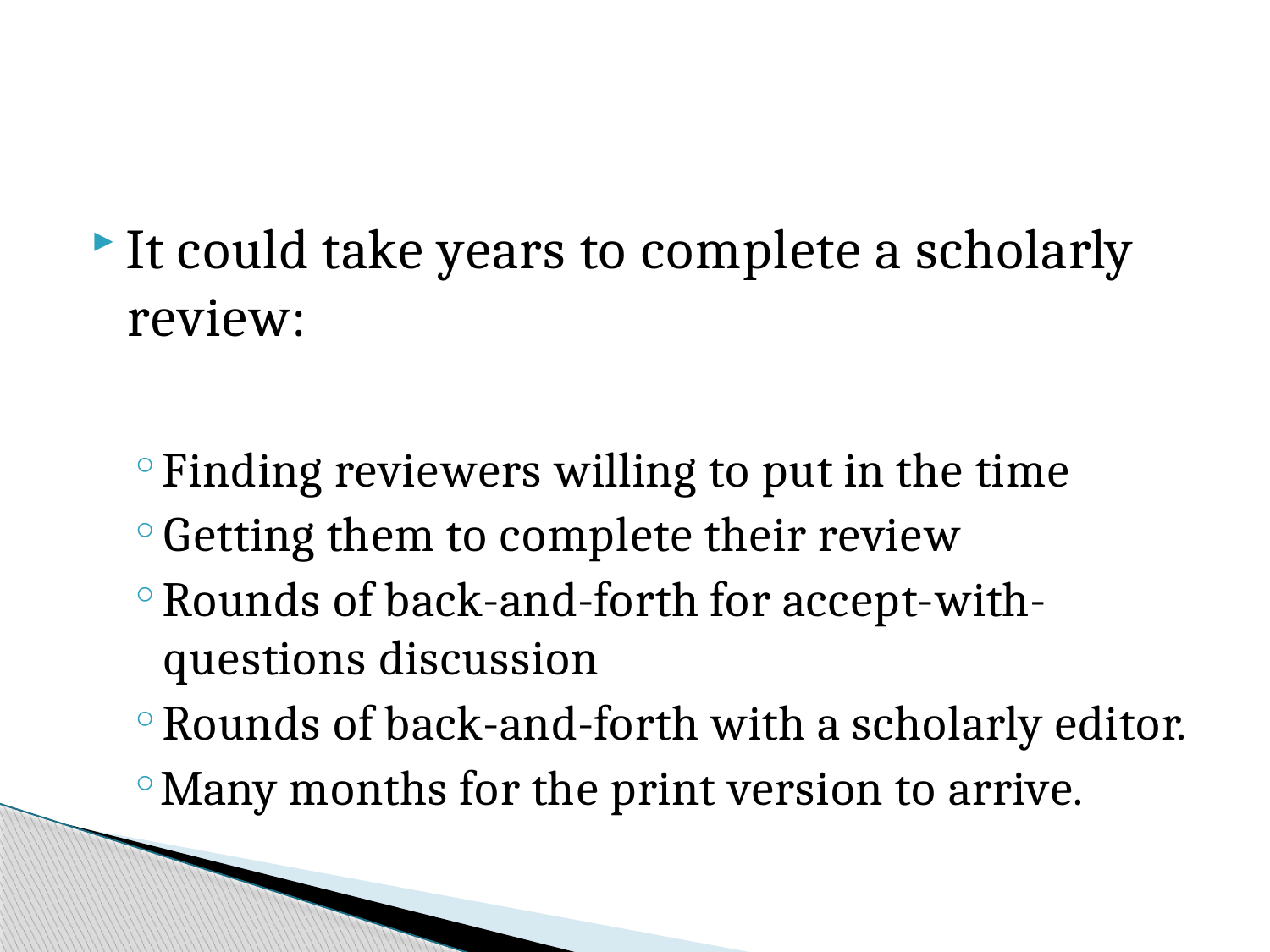

#
It could take years to complete a scholarly review:

Finding reviewers willing to put in the time
Getting them to complete their review
Rounds of back-and-forth for accept-with-questions discussion
Rounds of back-and-forth with a scholarly editor.
Many months for the print version to arrive.